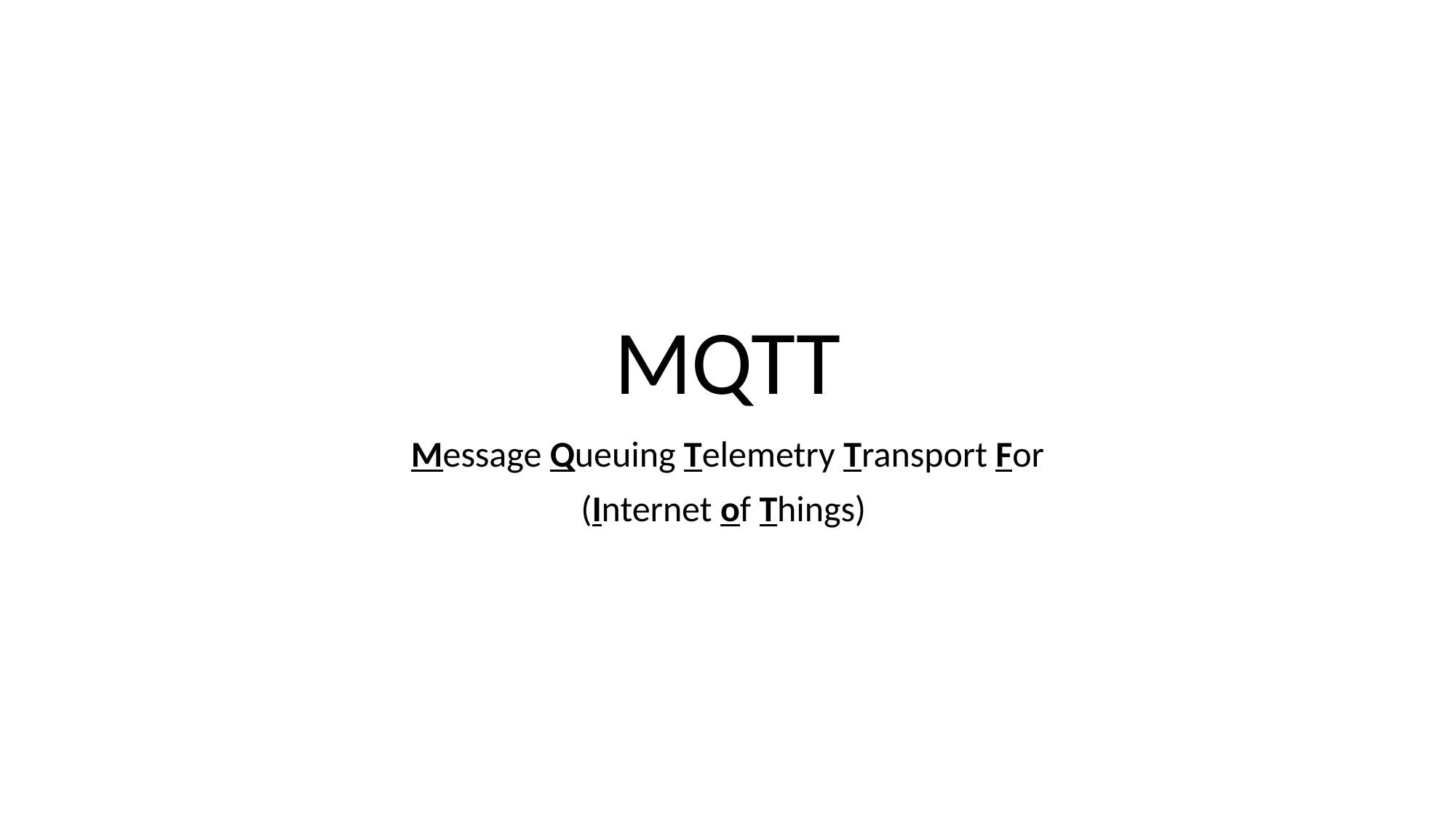

# MQTT
Message Queuing Telemetry Transport For
(Internet of Things)